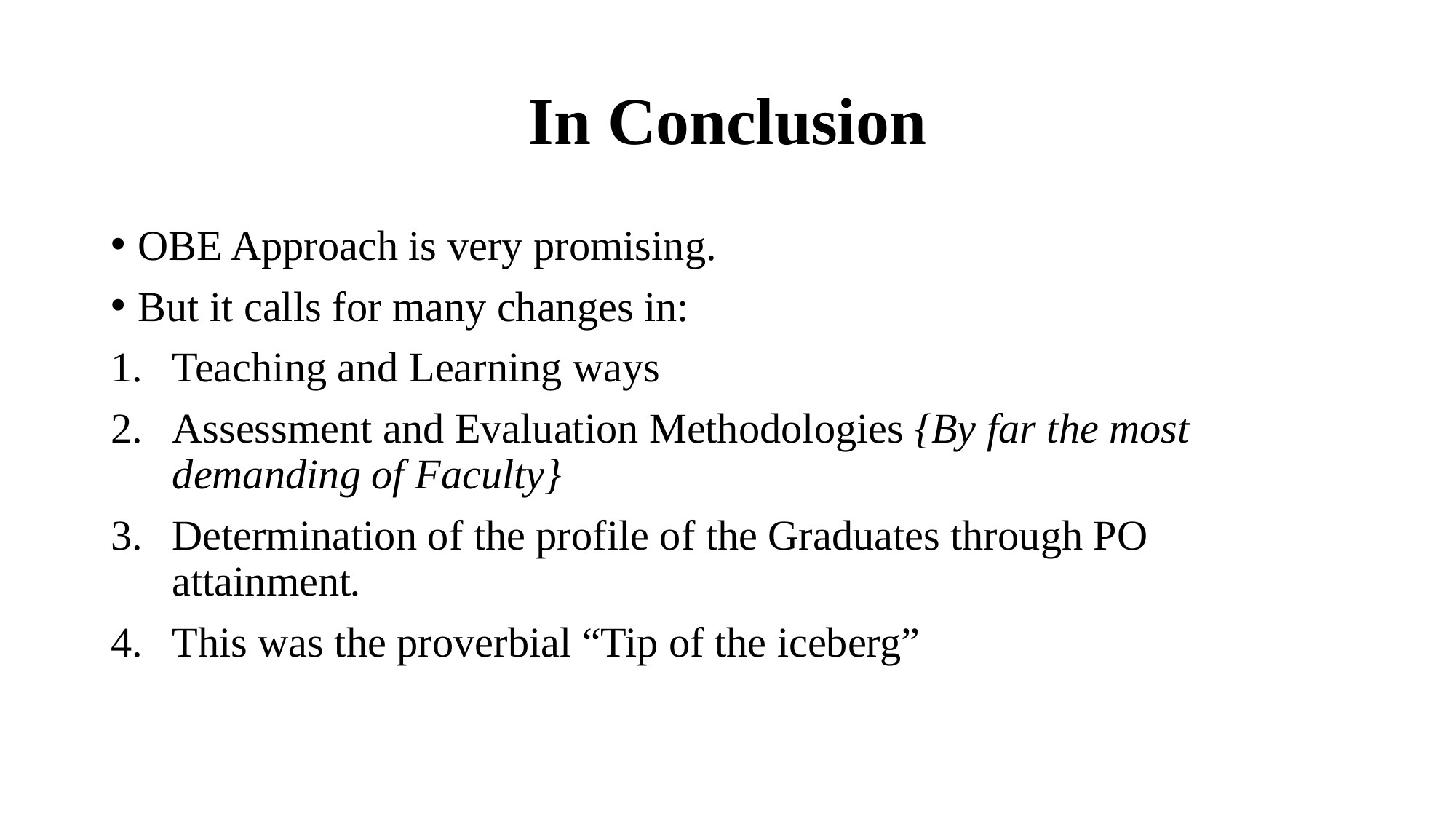

# In Conclusion
OBE Approach is very promising.
But it calls for many changes in:
Teaching and Learning ways
Assessment and Evaluation Methodologies {By far the most demanding of Faculty}
Determination of the profile of the Graduates through PO attainment.
This was the proverbial “Tip of the iceberg”